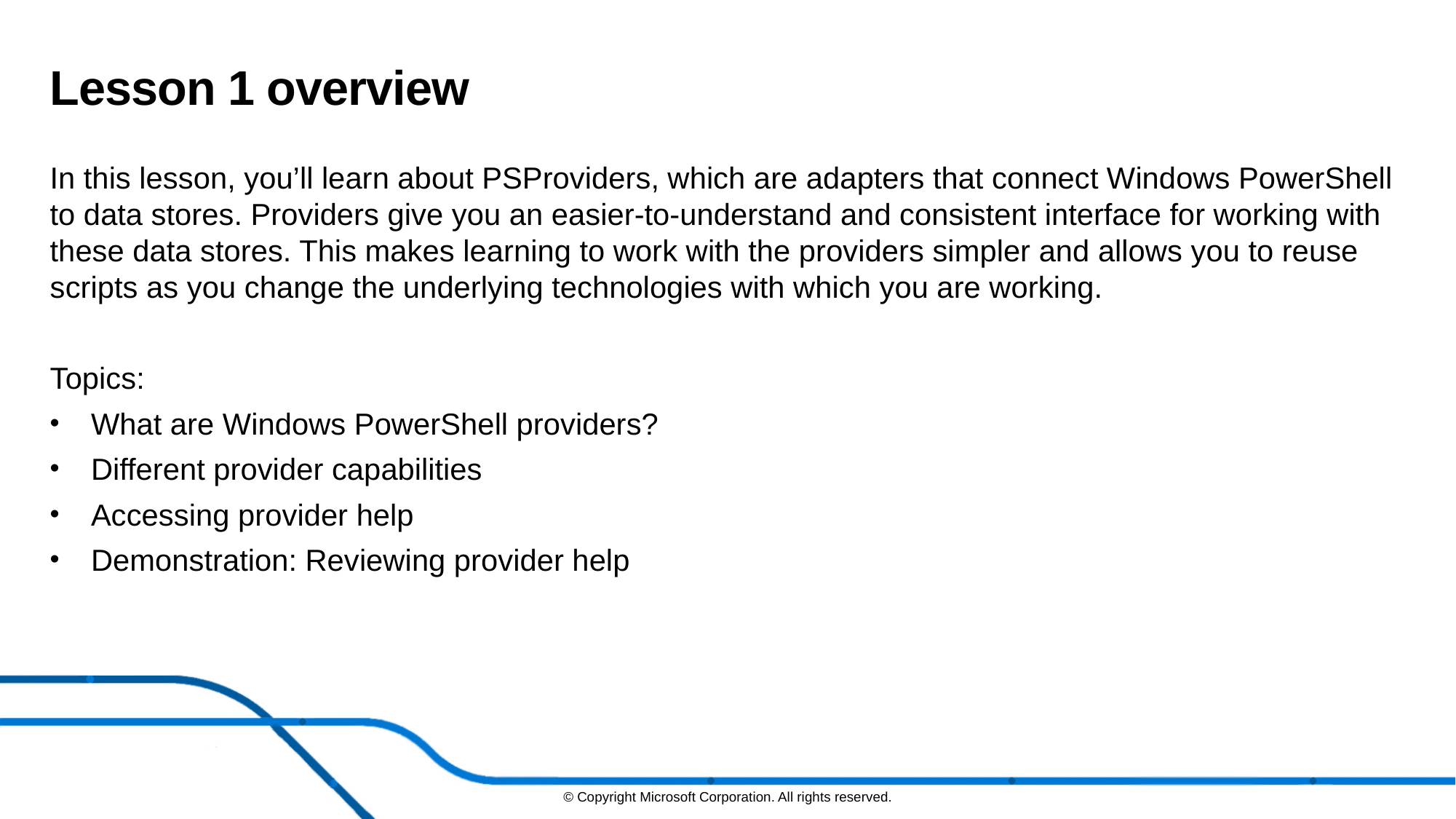

# Lesson 1 overview
In this lesson, you’ll learn about PSProviders, which are adapters that connect Windows PowerShell to data stores. Providers give you an easier-to-understand and consistent interface for working with these data stores. This makes learning to work with the providers simpler and allows you to reuse scripts as you change the underlying technologies with which you are working.

Topics:
What are Windows PowerShell providers?
Different provider capabilities
Accessing provider help
Demonstration: Reviewing provider help